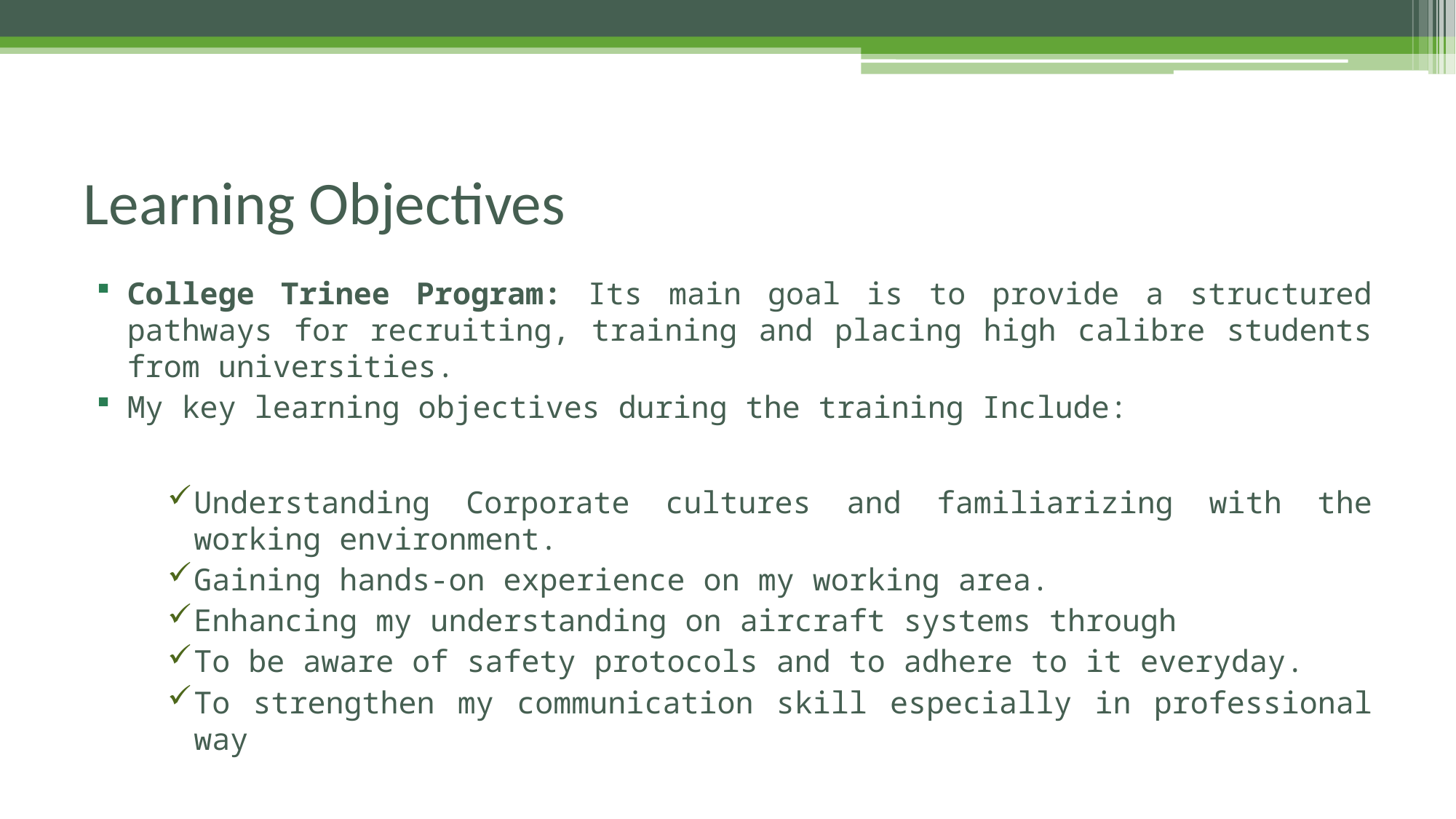

# Learning Objectives
College Trinee Program: Its main goal is to provide a structured pathways for recruiting, training and placing high calibre students from universities.
My key learning objectives during the training Include:

Understanding Corporate cultures and familiarizing with the working environment.
Gaining hands-on experience on my working area.
Enhancing my understanding on aircraft systems through
To be aware of safety protocols and to adhere to it everyday.
To strengthen my communication skill especially in professional way